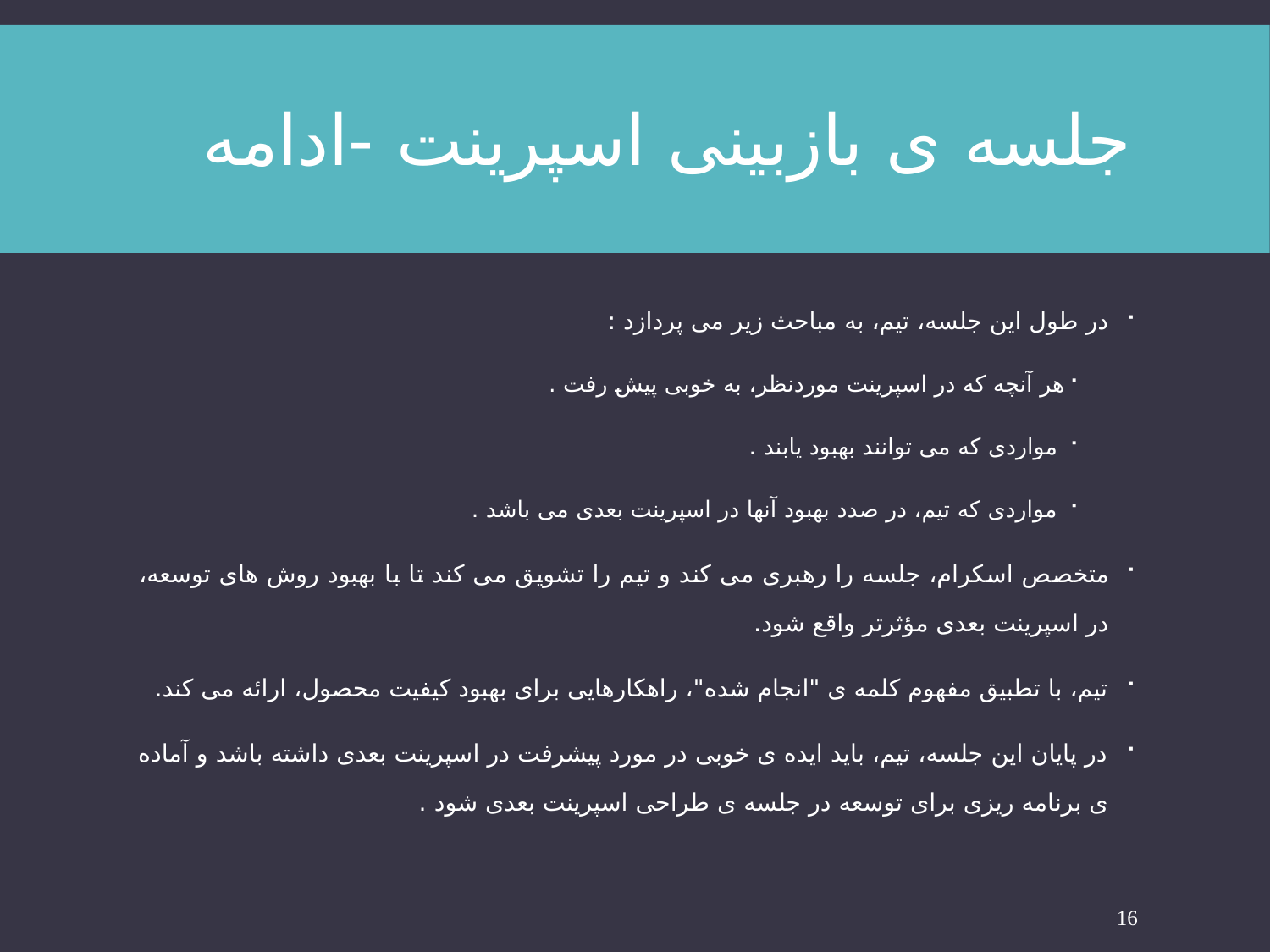

# جلسه ی بازبینی اسپرینت -ادامه
در طول این جلسه، تیم، به مباحث زیر می پردازد :
هر آنچه که در اسپرینت موردنظر، به خوبی پیش رفت .
 مواردی که می توانند بهبود یابند .
 مواردی که تیم، در صدد بهبود آنها در اسپرینت بعدی می باشد .
متخصص اسکرام، جلسه را رهبری می کند و تیم را تشویق می کند تا با بهبود روش های توسعه، در اسپرینت بعدی مؤثرتر واقع شود.
تیم، با تطبیق مفهوم کلمه ی "انجام شده"، راهکارهایی برای بهبود کیفیت محصول، ارائه می کند.
در پایان این جلسه، تیم، باید ایده ی خوبی در مورد پیشرفت در اسپرینت بعدی داشته باشد و آماده ی برنامه ریزی برای توسعه در جلسه ی طراحی اسپرینت بعدی شود .

16